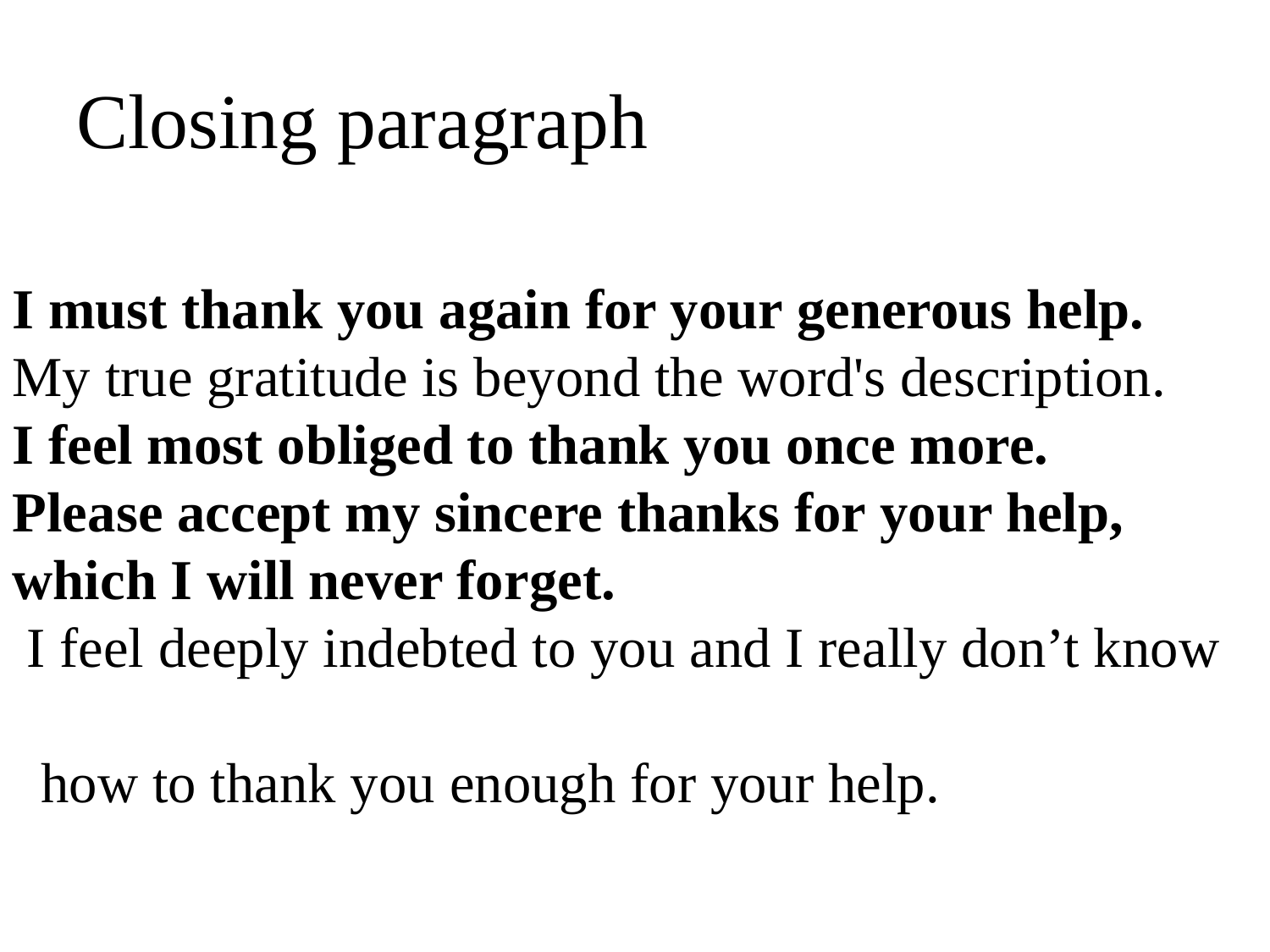

# Closing paragraph
I must thank you again for your generous help.
My true gratitude is beyond the word's description.
I feel most obliged to thank you once more.
Please accept my sincere thanks for your help, which I will never forget.
 I feel deeply indebted to you and I really don’t know
  how to thank you enough for your help.